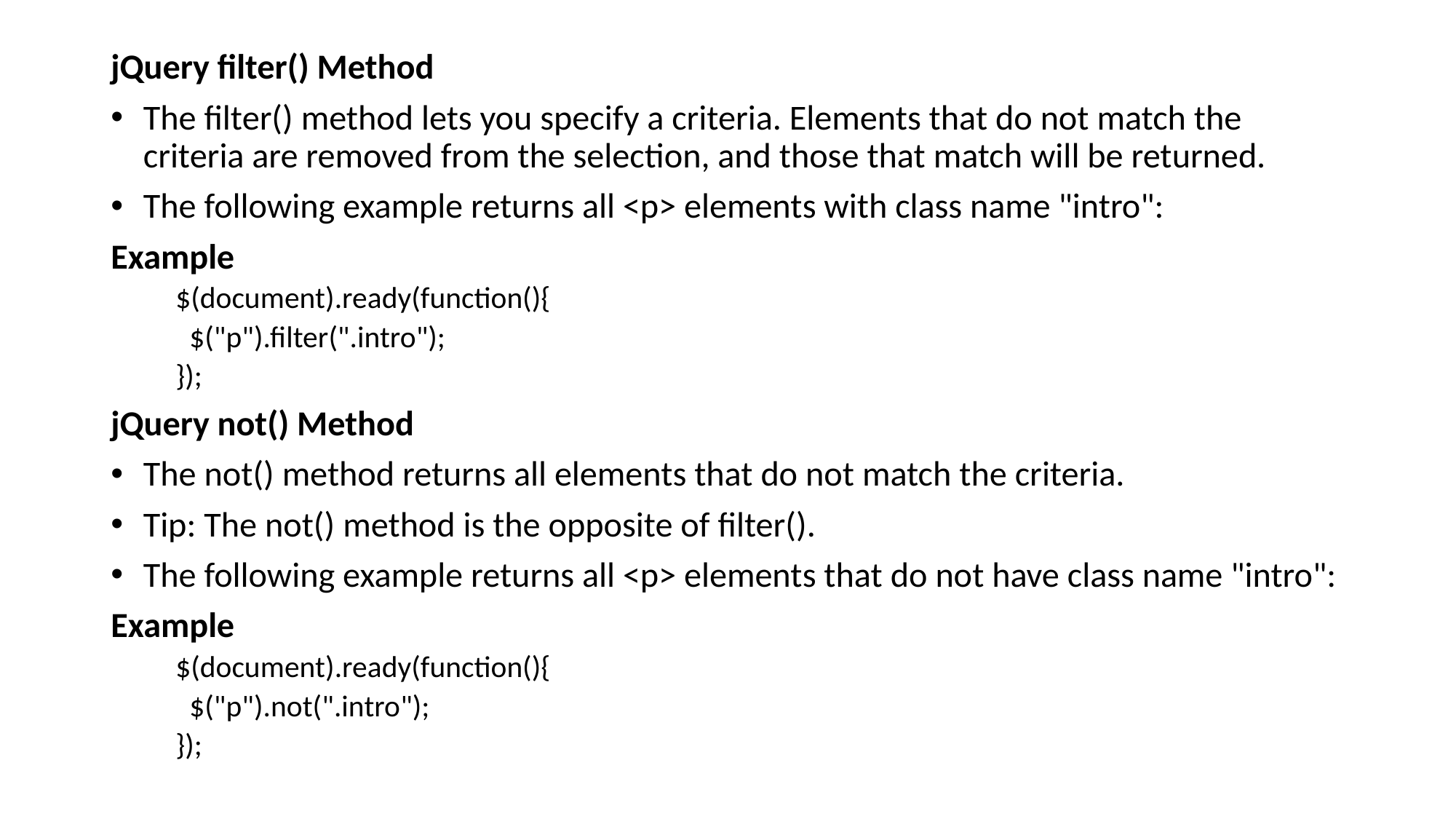

jQuery filter() Method
The filter() method lets you specify a criteria. Elements that do not match the criteria are removed from the selection, and those that match will be returned.
The following example returns all <p> elements with class name "intro":
Example
$(document).ready(function(){
  $("p").filter(".intro");
});
jQuery not() Method
The not() method returns all elements that do not match the criteria.
Tip: The not() method is the opposite of filter().
The following example returns all <p> elements that do not have class name "intro":
Example
$(document).ready(function(){
  $("p").not(".intro");
});